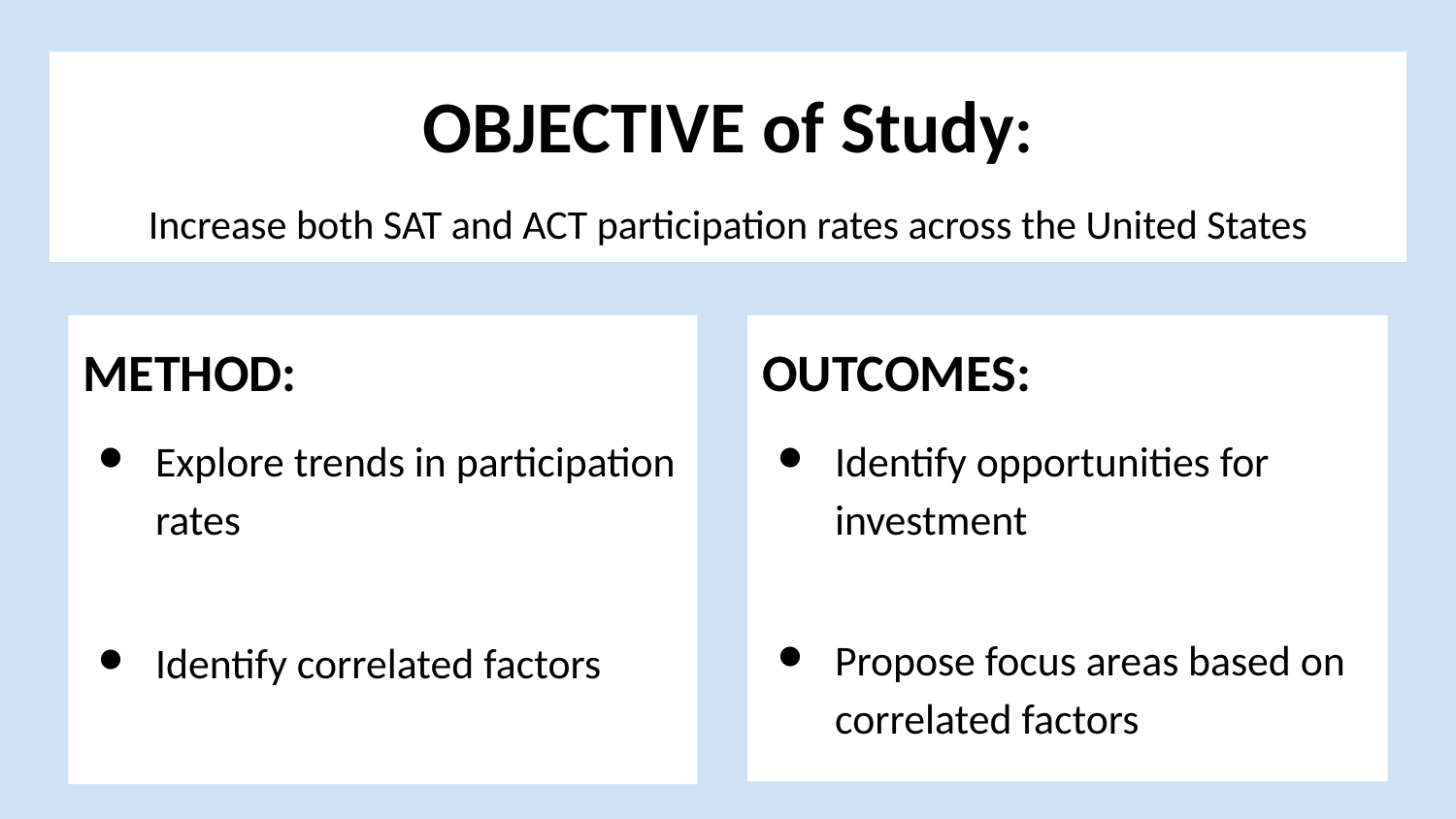

OBJECTIVE of Study:
Increase both SAT and ACT participation rates across the United States

METHOD:
Explore trends in participation rates

Identify correlated factors

OUTCOMES:
Identify opportunities for investment

Propose focus areas based on correlated factors